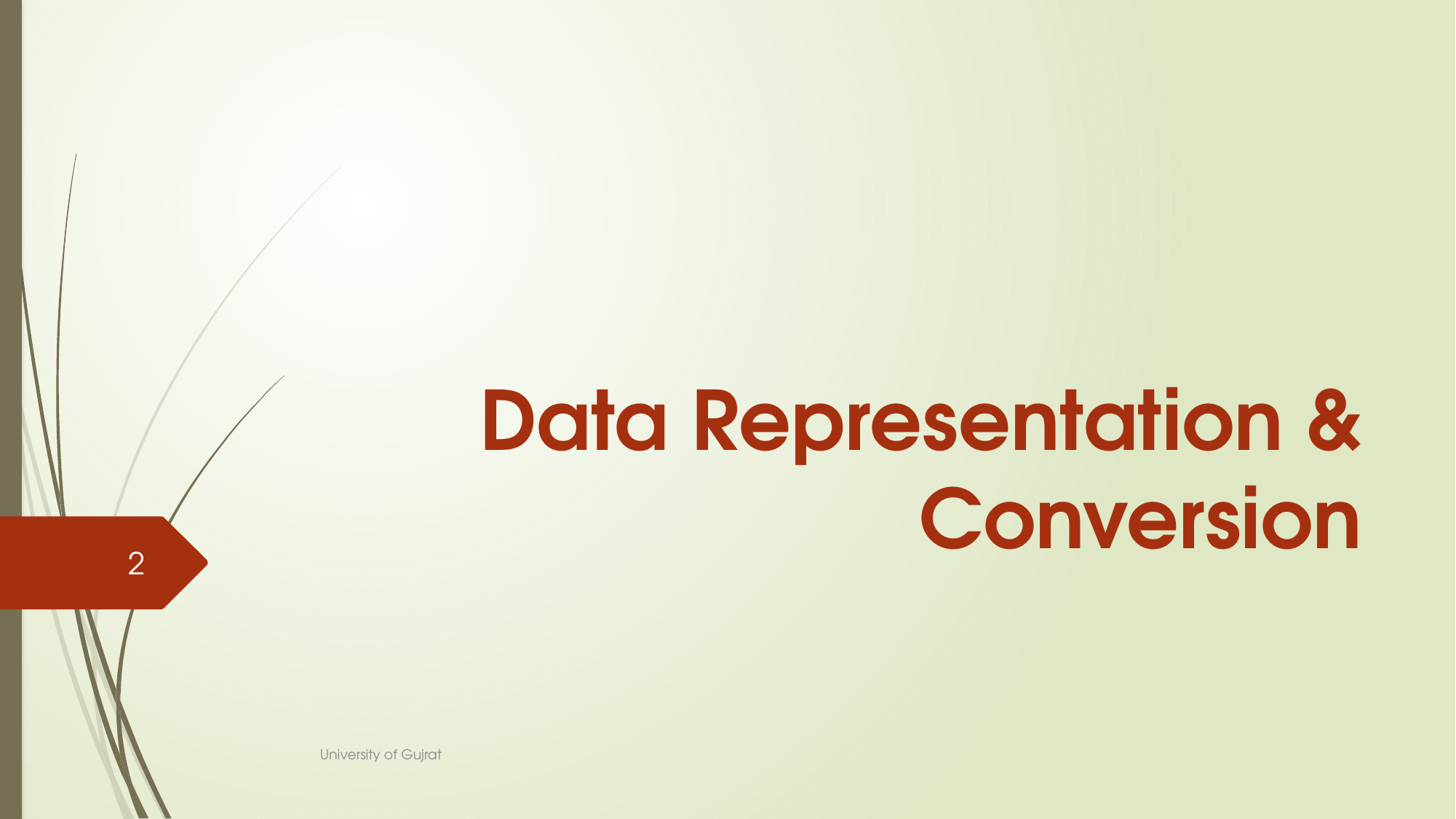

# Data Representation & Conversion
2

University of Gujrat